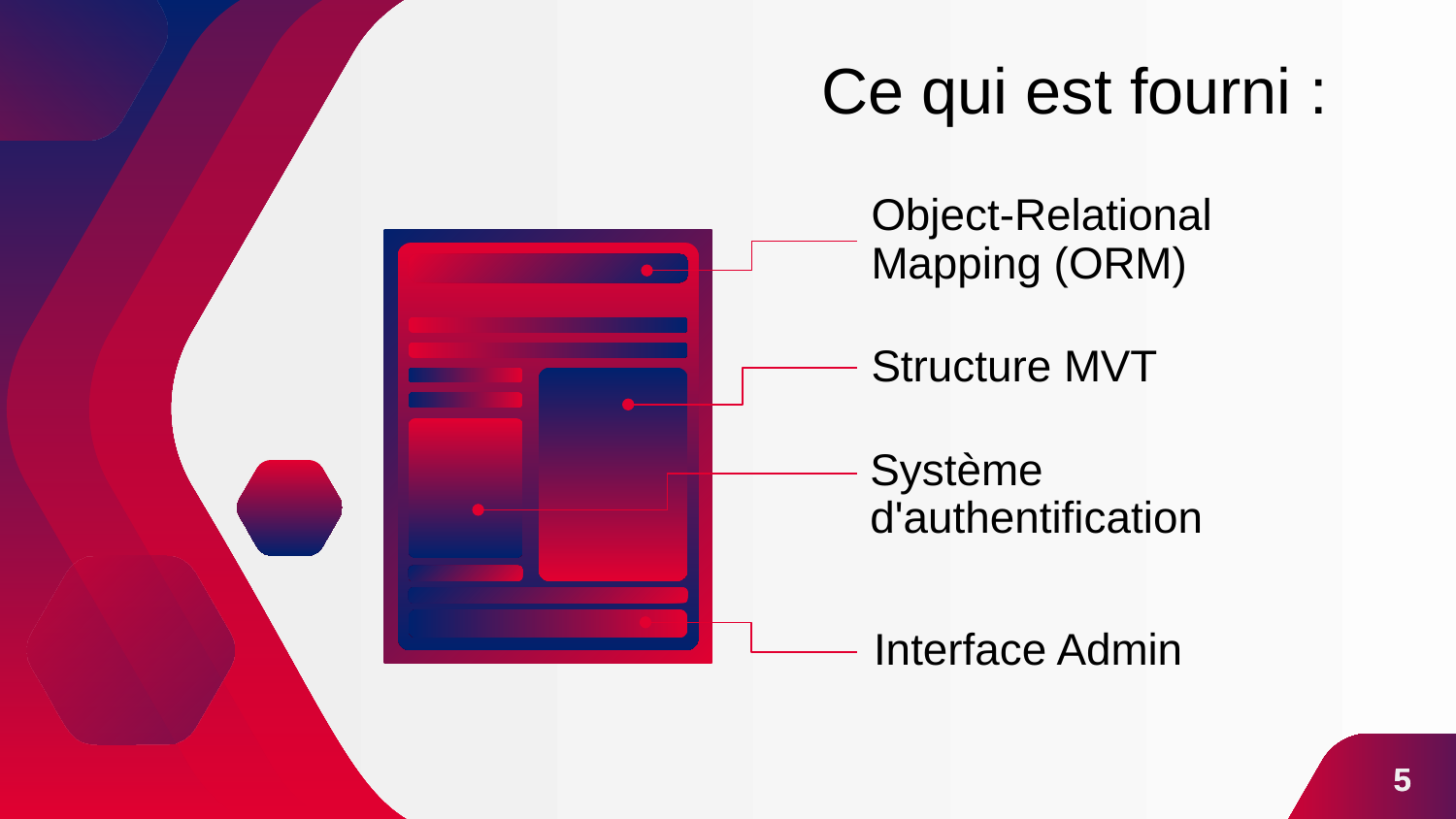

# Ce qui est fourni :
Object-Relational Mapping (ORM)

Structure MVT
Système d'authentification
Interface Admin
5
5